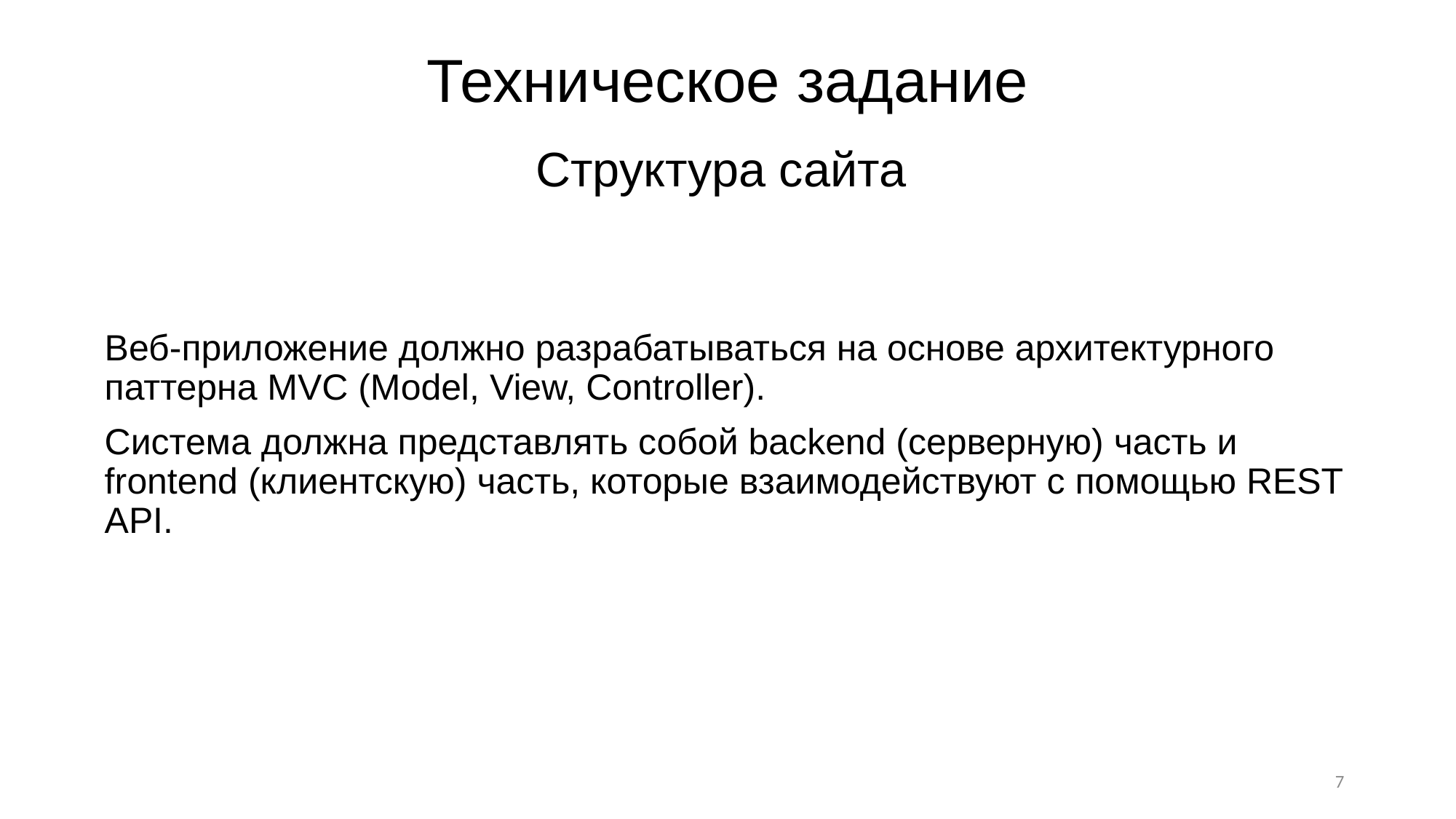

# Техническое задание
Структура сайта
Веб-приложение должно разрабатываться на основе архитектурного паттерна MVC (Model, View, Controller).
Система должна представлять собой backend (серверную) часть и frontend (клиентскую) часть, которые взаимодействуют с помощью REST API.
7